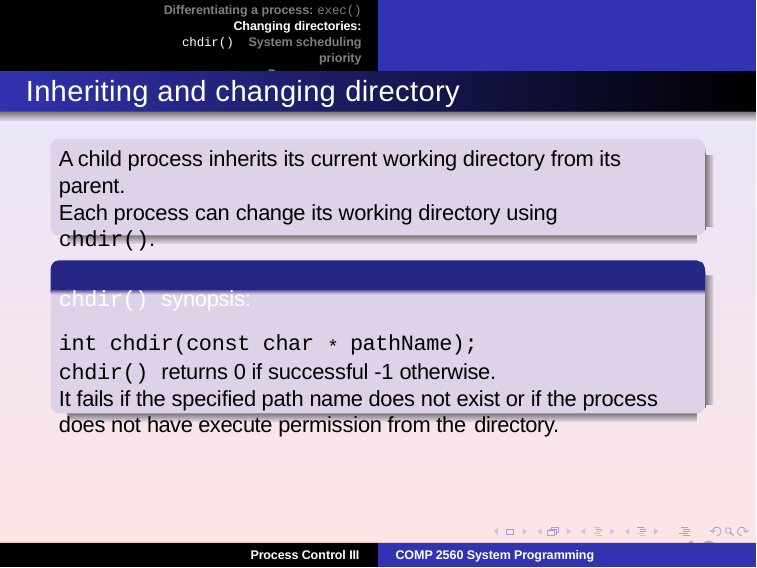

Differentiating a process: exec()  Changing directories: chdir()  System scheduling priority
Process groups

Inheriting and changing directory

A child process inherits its current working directory from its  parent.
Each process can change its working directory using chdir().

chdir() synopsis:
int chdir(const char * pathName);  chdir() returns 0 if successful -1 otherwise.
It fails if the specified path name does not exist or if the process  does not have execute permission from the directory.

10

Process Control III
COMP 2560 System Programming